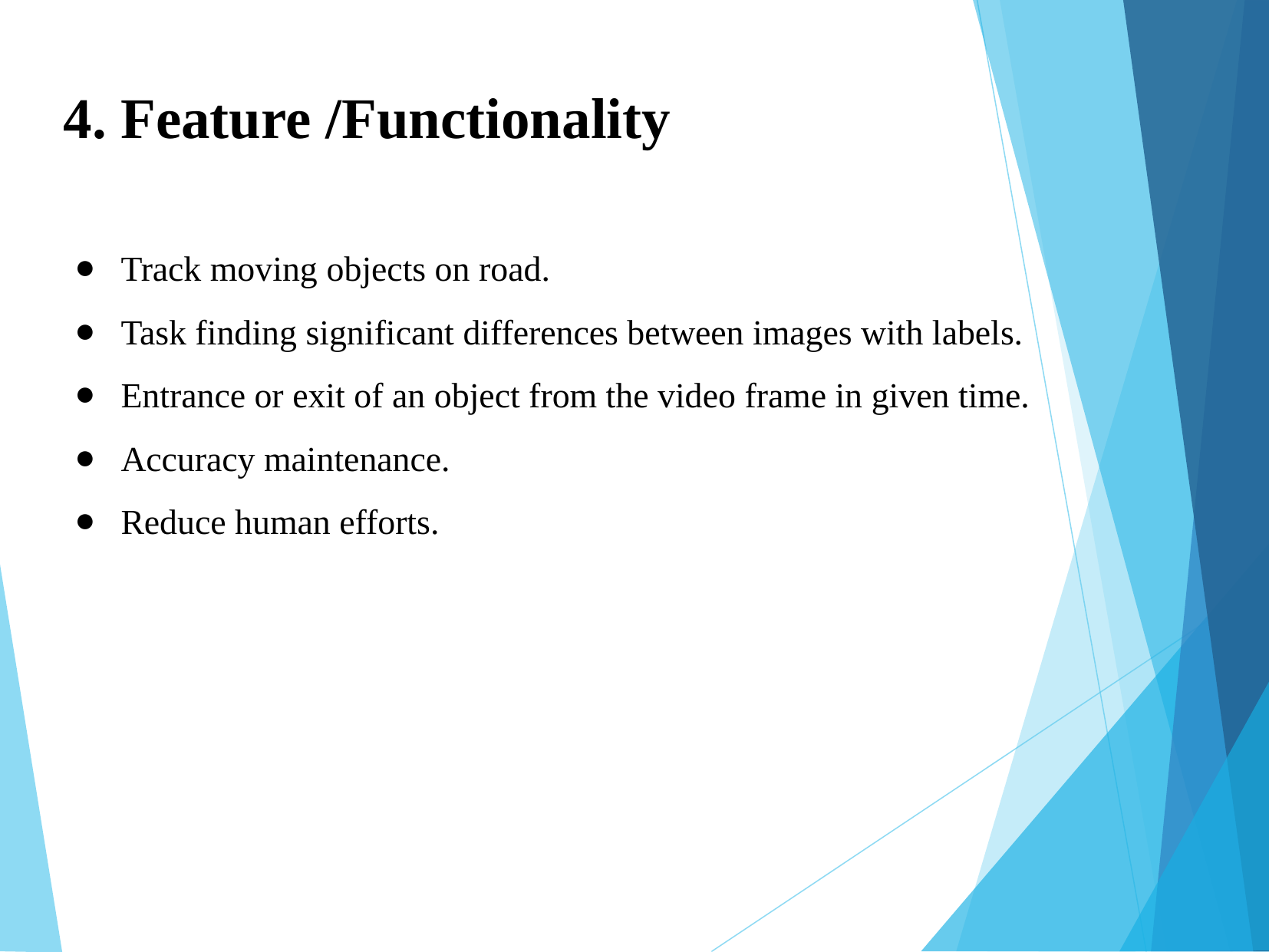

4. Feature /Functionality
Track moving objects on road.
Task finding significant differences between images with labels.
Entrance or exit of an object from the video frame in given time.
Accuracy maintenance.
Reduce human efforts.